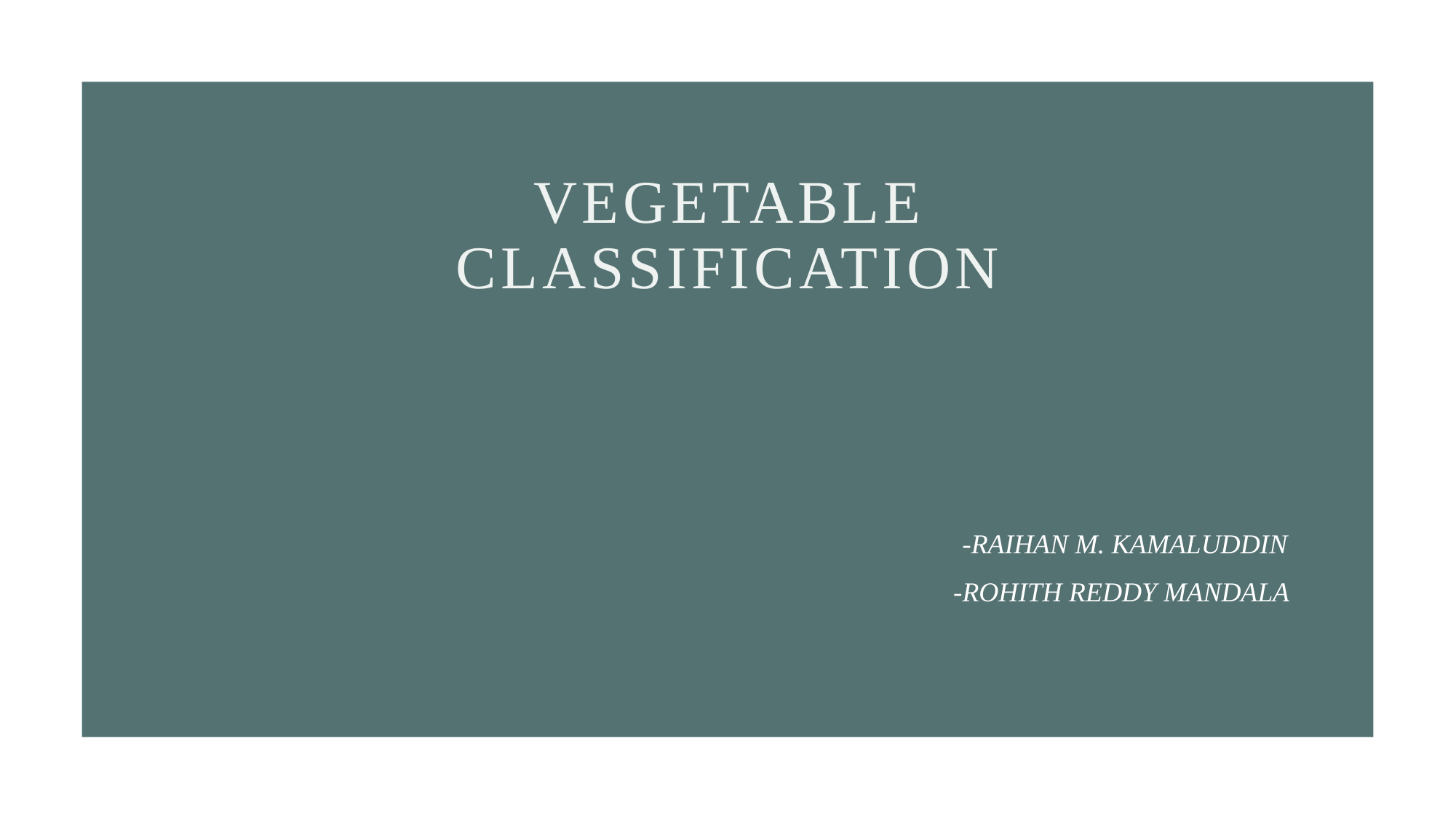

# VEGETABLE CLASSIFICATION

                                                                                                 -RAIHAN M. KAMALUDDIN
                                                                                                -ROHITH REDDY MANDALA